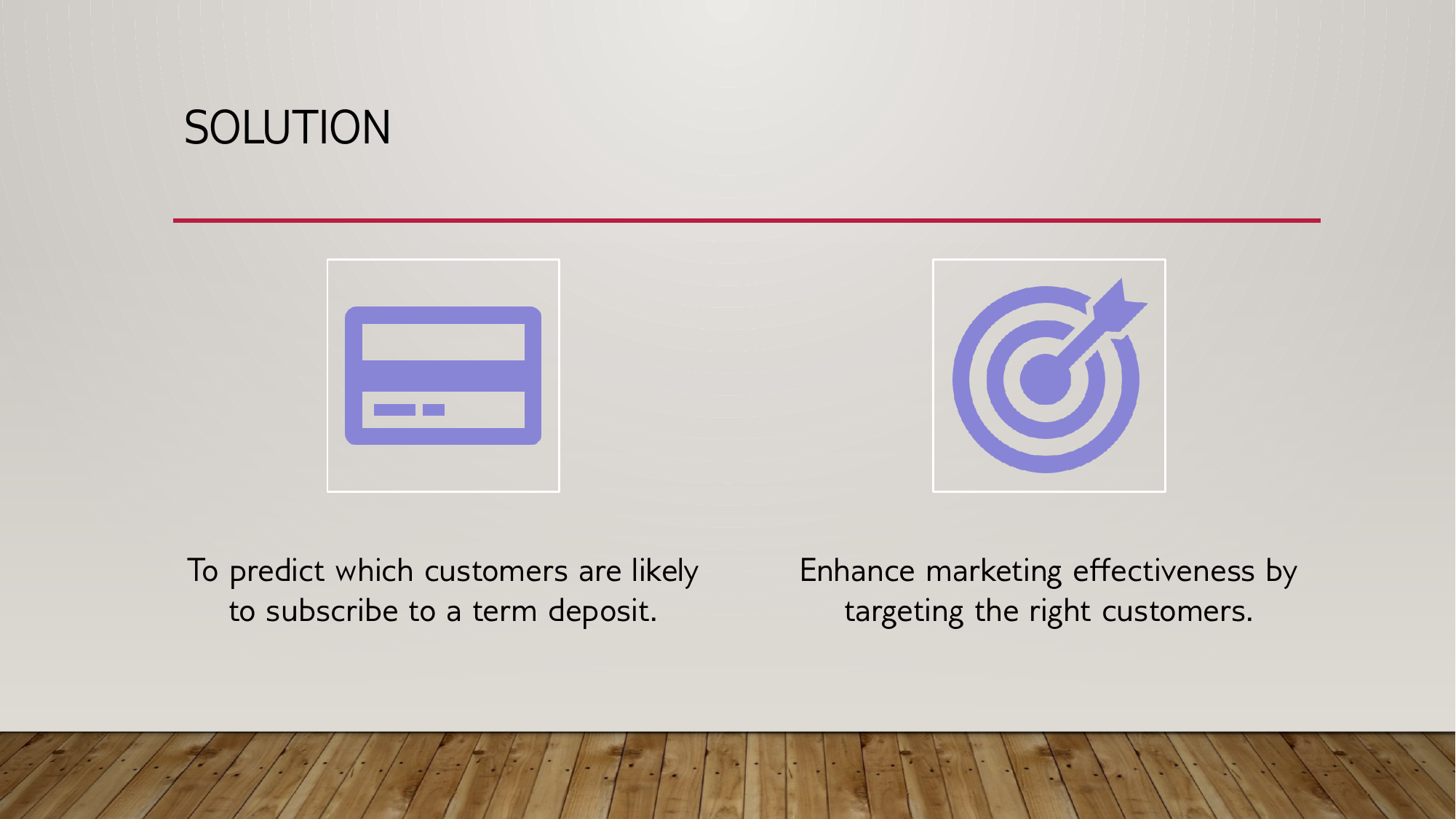

# Solution
To predict which customers are likely to subscribe to a term deposit.
Enhance marketing effectiveness by targeting the right customers.